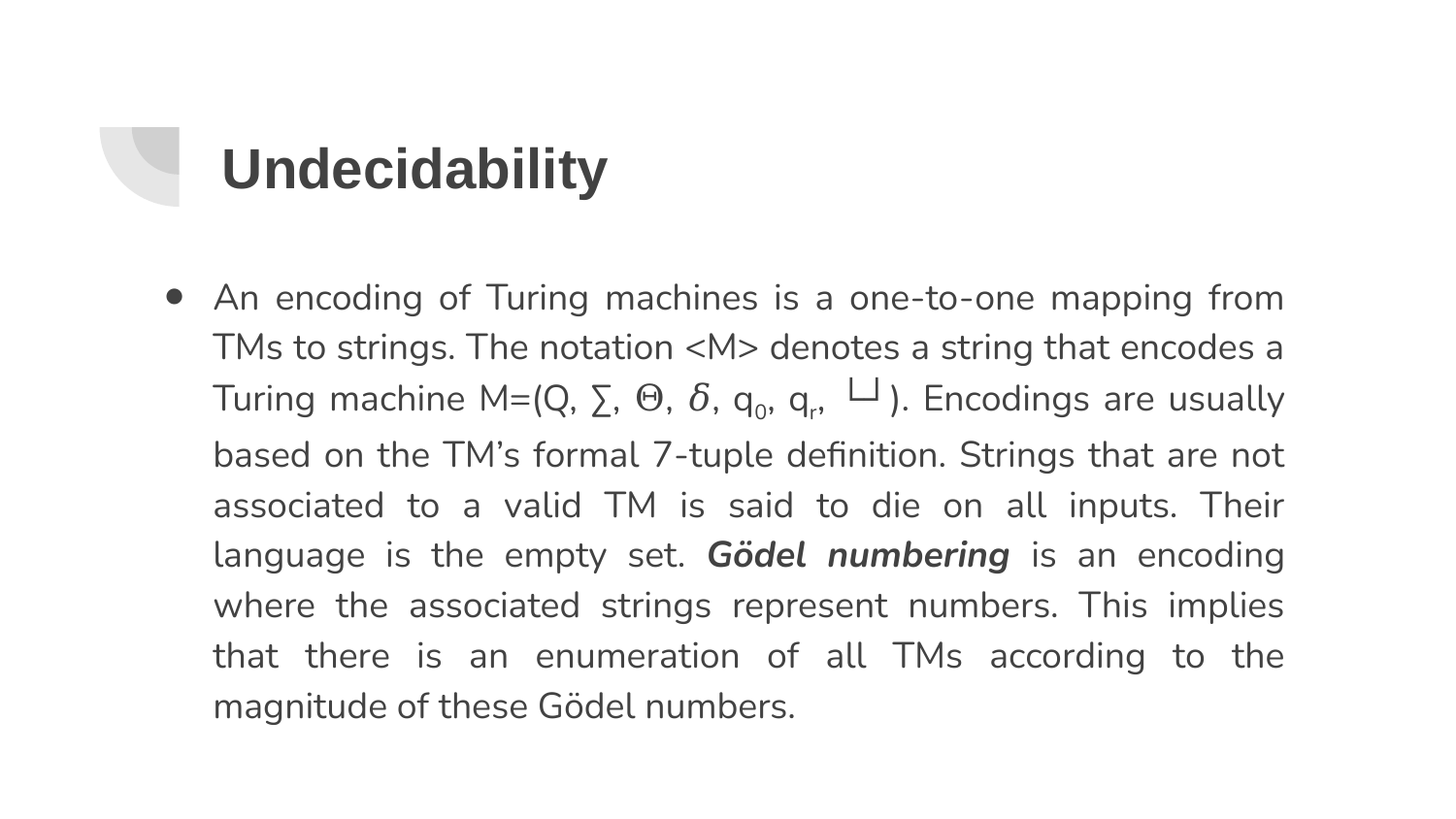

# Undecidability
An encoding of Turing machines is a one-to-one mapping from TMs to strings. The notation <M> denotes a string that encodes a Turing machine M=(Q, ∑, Θ, 𝛿, q0, qr, └┘). Encodings are usually based on the TM’s formal 7-tuple definition. Strings that are not associated to a valid TM is said to die on all inputs. Their language is the empty set. Gödel numbering is an encoding where the associated strings represent numbers. This implies that there is an enumeration of all TMs according to the magnitude of these Gödel numbers.